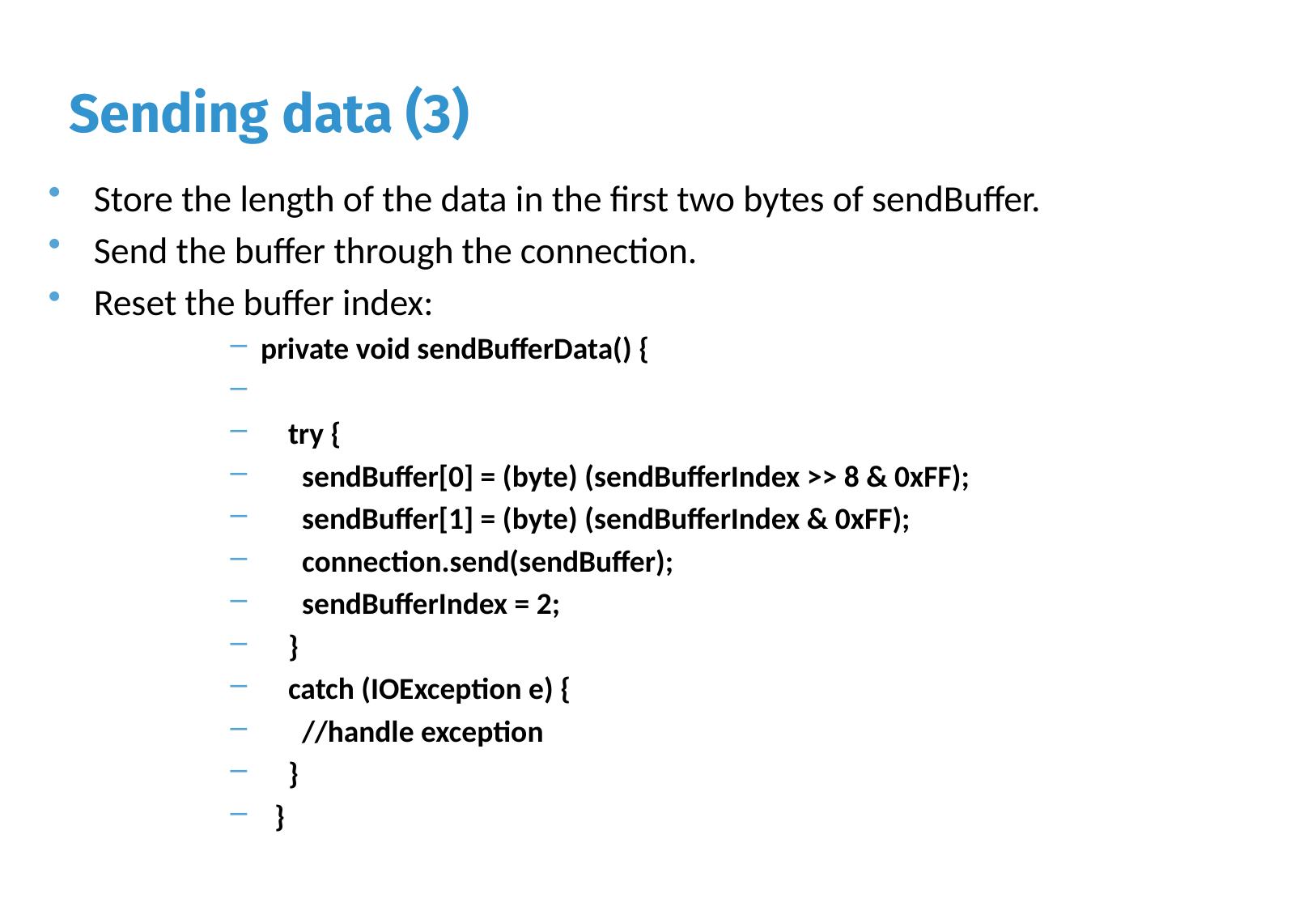

# Sending data (3)
Store the length of the data in the first two bytes of sendBuffer.
Send the buffer through the connection.
Reset the buffer index:
private void sendBufferData() {

    try {
      sendBuffer[0] = (byte) (sendBufferIndex >> 8 & 0xFF);
      sendBuffer[1] = (byte) (sendBufferIndex & 0xFF);
      connection.send(sendBuffer);
      sendBufferIndex = 2;
    }
    catch (IOException e) {
      //handle exception
    }
  }